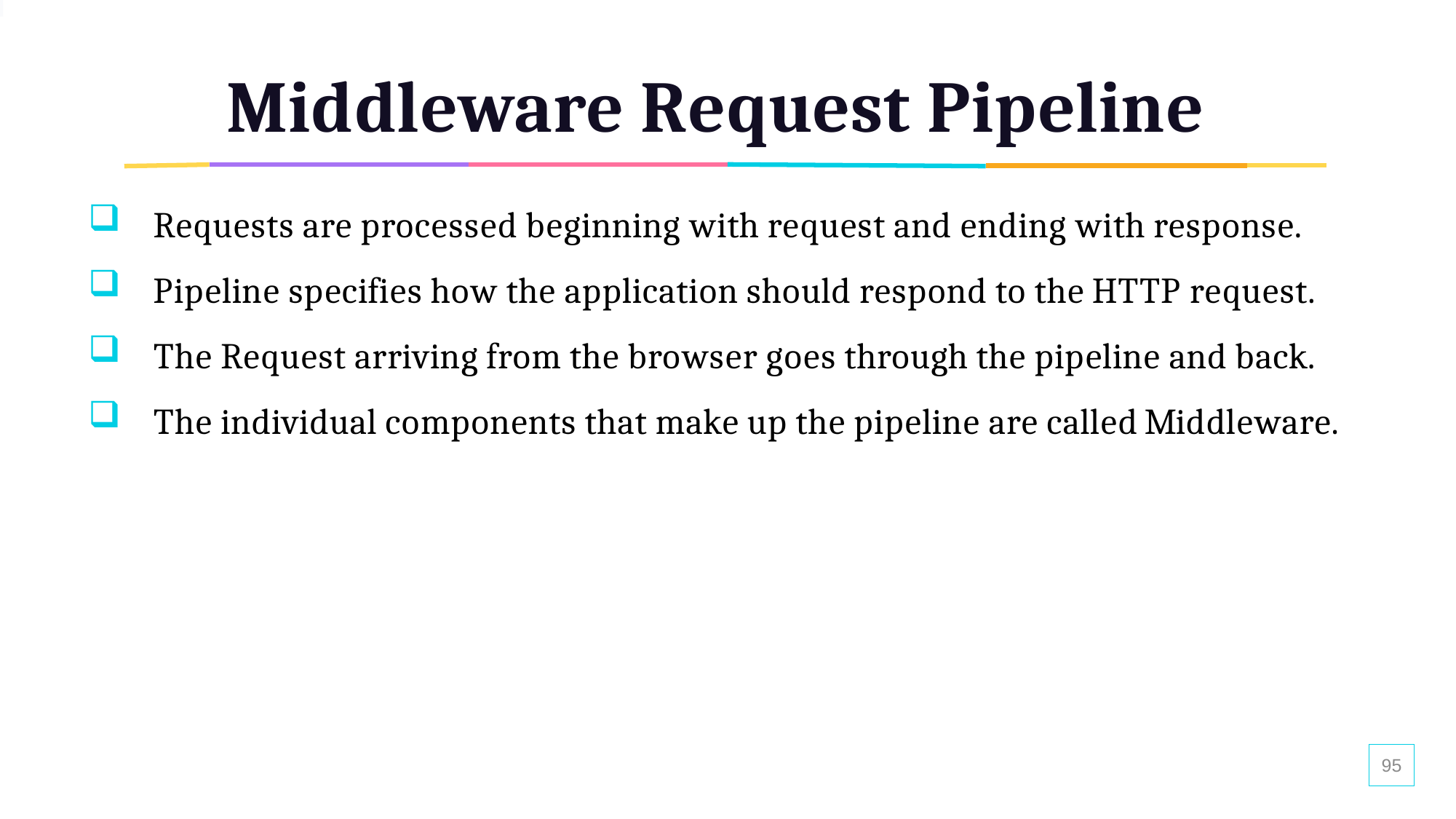

# Middleware Request Pipeline
Requests are processed beginning with request and ending with response.
Pipeline specifies how the application should respond to the HTTP request.
The Request arriving from the browser goes through the pipeline and back.
The individual components that make up the pipeline are called Middleware.
95